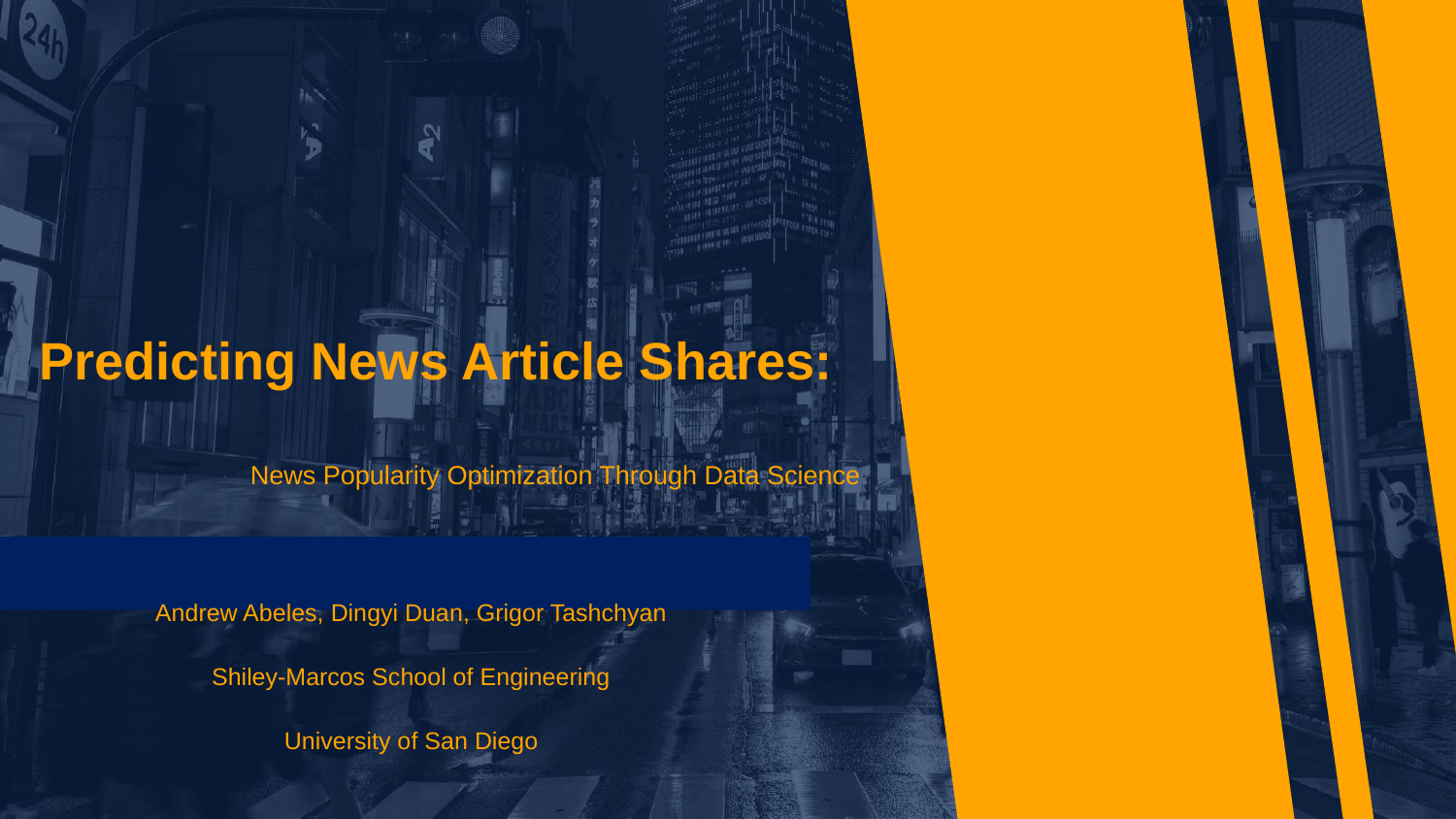

Predicting News Article Shares:

   News Popularity Optimization Through Data Science

Andrew Abeles, Dingyi Duan, Grigor Tashchyan
Shiley-Marcos School of Engineering
University of San Diego